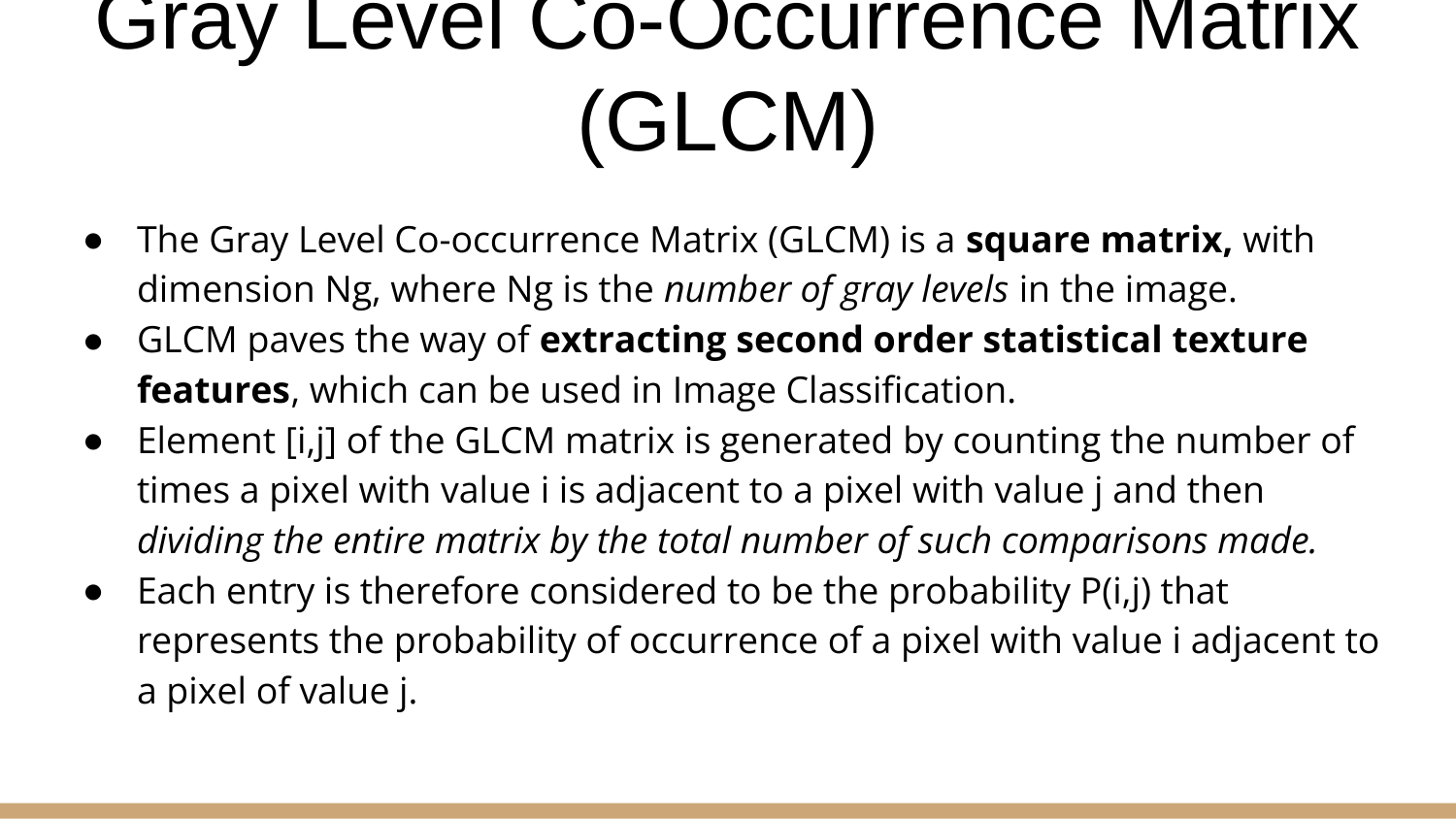

# Gray Level Co-Occurrence Matrix (GLCM)
The Gray Level Co-occurrence Matrix (GLCM) is a square matrix, with dimension Ng, where Ng is the number of gray levels in the image.
GLCM paves the way of extracting second order statistical texture features, which can be used in Image Classification.
Element [i,j] of the GLCM matrix is generated by counting the number of times a pixel with value i is adjacent to a pixel with value j and then dividing the entire matrix by the total number of such comparisons made.
Each entry is therefore considered to be the probability P(i,j) that represents the probability of occurrence of a pixel with value i adjacent to a pixel of value j.